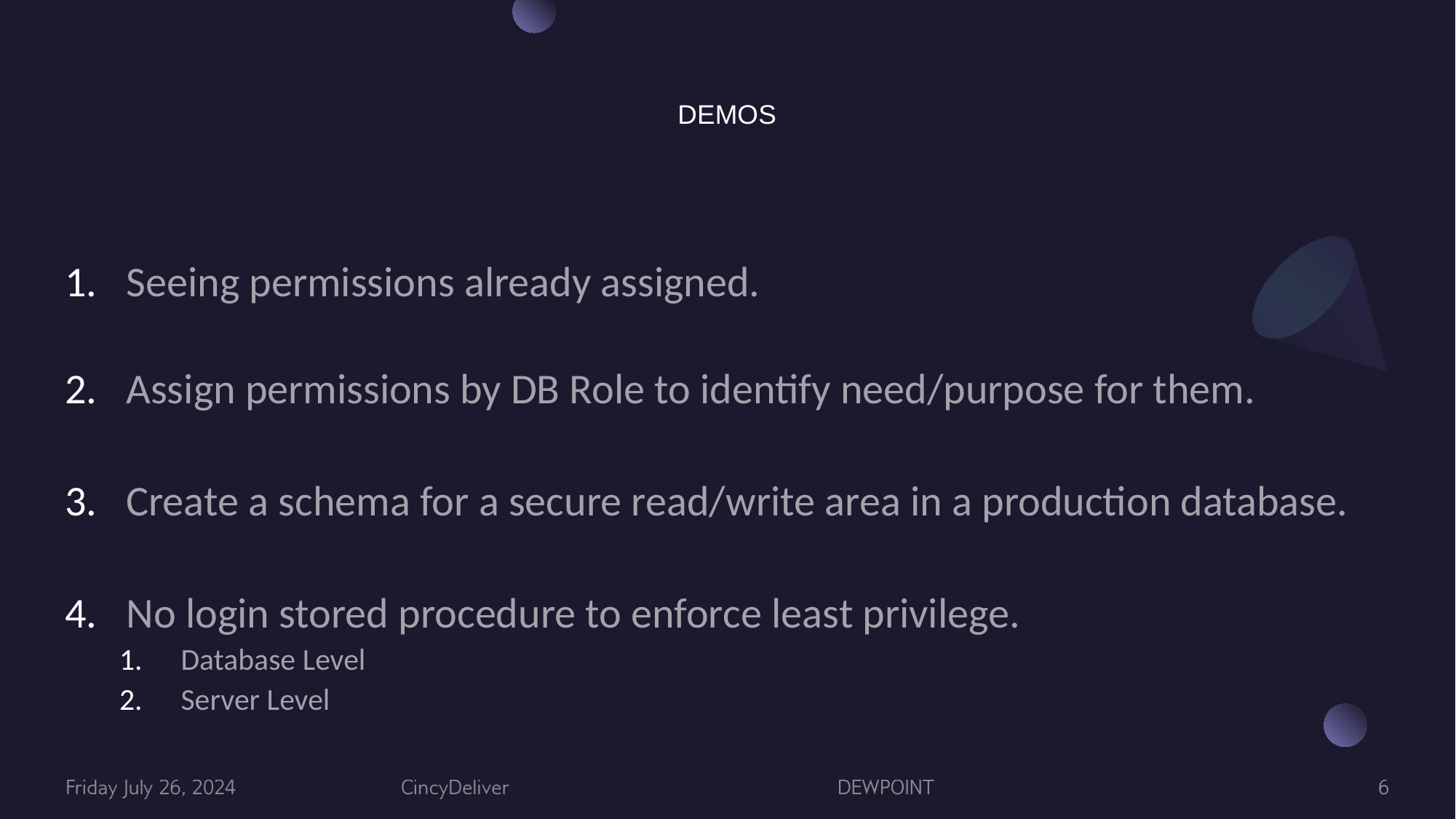

# DEMOS

Seeing permissions already assigned.
Assign permissions by DB Role to identify need/purpose for them.
Create a schema for a secure read/write area in a production database.
No login stored procedure to enforce least privilege.
Database Level
Server Level
Friday July 26, 2024
CincyDeliver				DEWPOINT
6